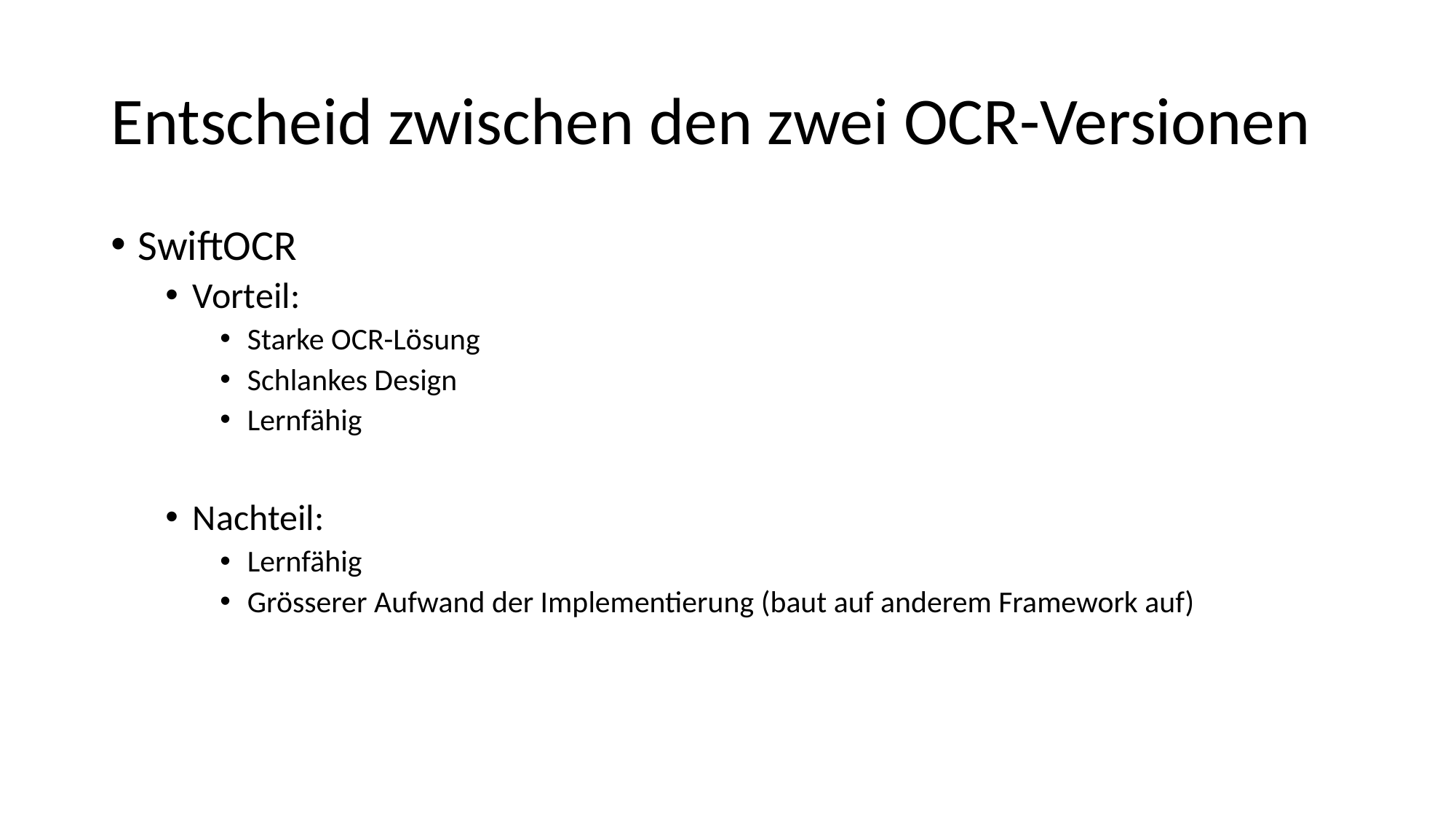

# Entscheid zwischen den zwei OCR-Versionen
SwiftOCR
Vorteil:
Starke OCR-Lösung
Schlankes Design
Lernfähig

Nachteil:
Lernfähig
Grösserer Aufwand der Implementierung (baut auf anderem Framework auf)